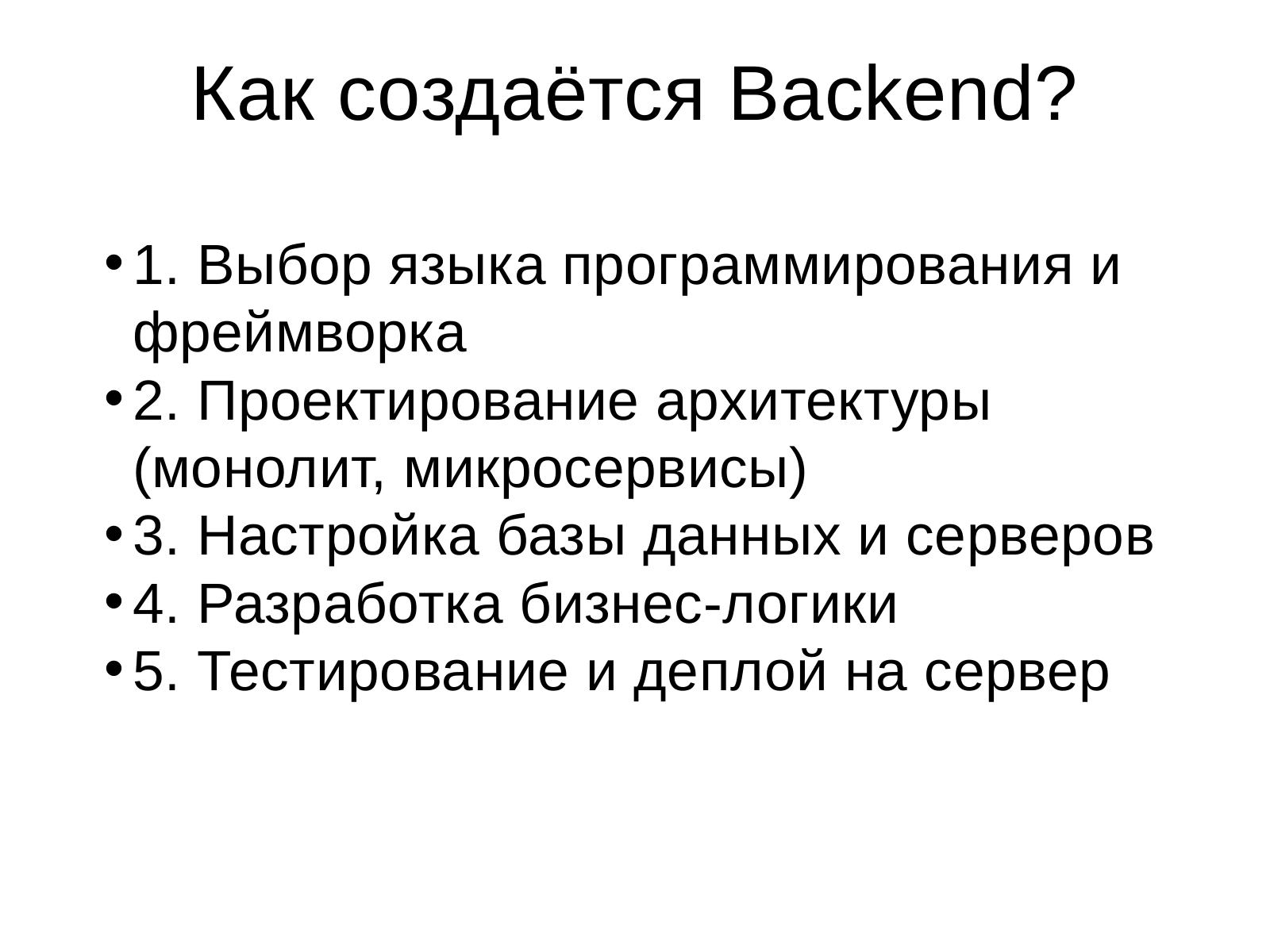

Как создаётся Backend?
1. Выбор языка программирования и фреймворка
2. Проектирование архитектуры (монолит, микросервисы)
3. Настройка базы данных и серверов
4. Разработка бизнес-логики
5. Тестирование и деплой на сервер